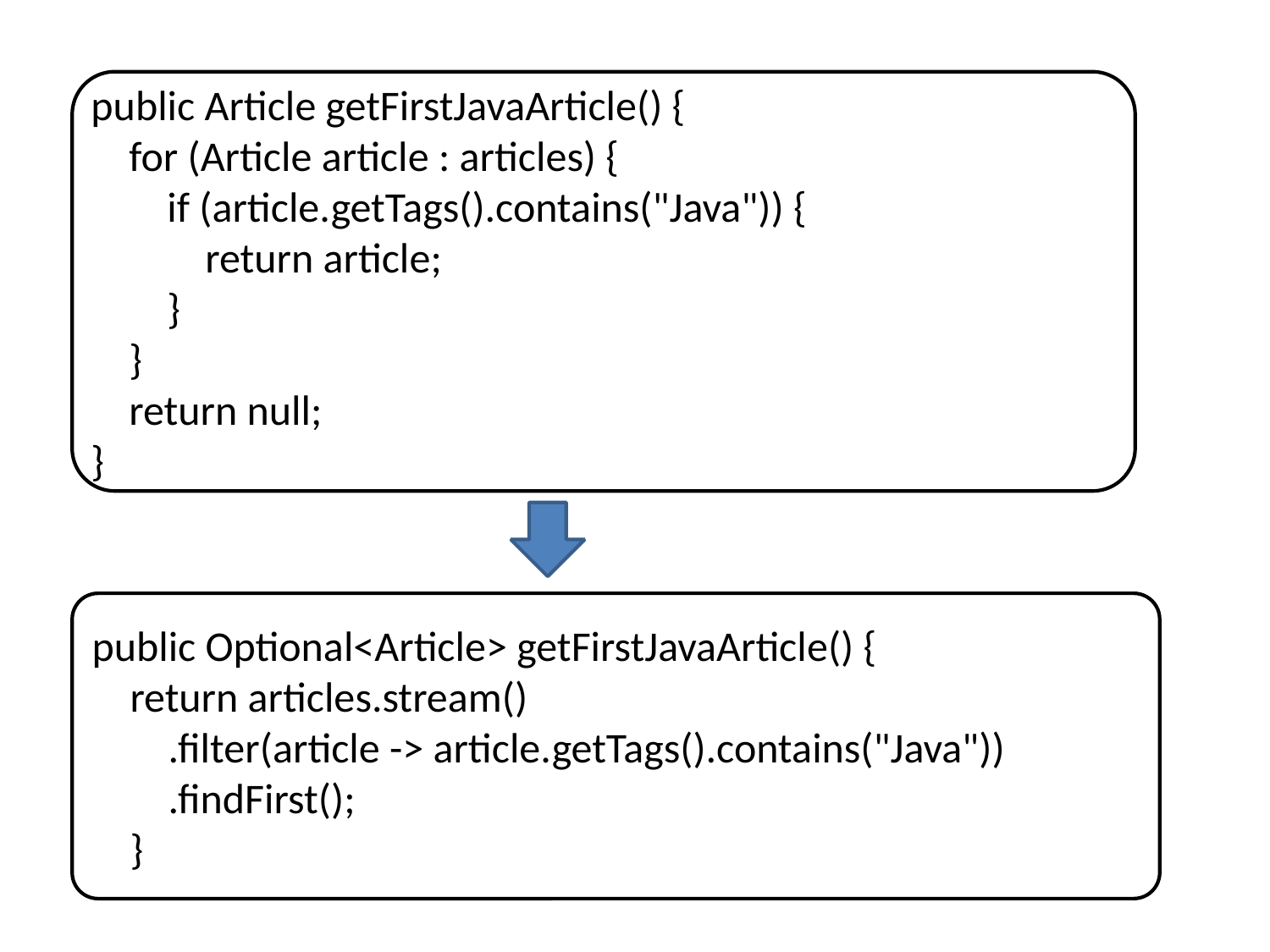

public Article getFirstJavaArticle() {
    for (Article article : articles) {
        if (article.getTags().contains("Java")) {
            return article;
        }
    }
    return null;
}

public Optional<Article> getFirstJavaArticle() {
    return articles.stream()
        .filter(article -> article.getTags().contains("Java"))
        .findFirst();
    }